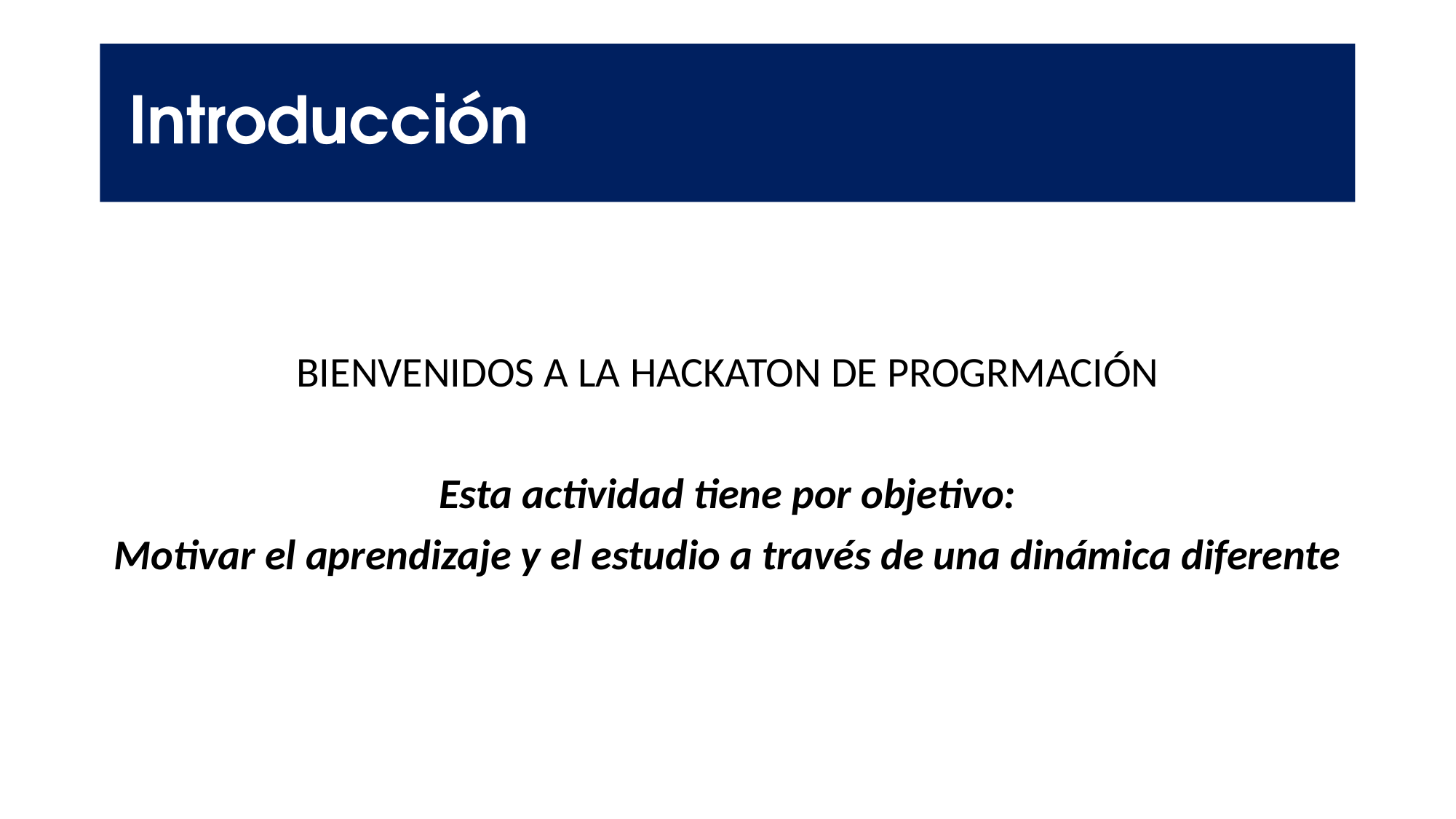

# Introducción

BIENVENIDOS A LA HACKATON DE PROGRMACIÓN

Esta actividad tiene por objetivo:
Motivar el aprendizaje y el estudio a través de una dinámica diferente